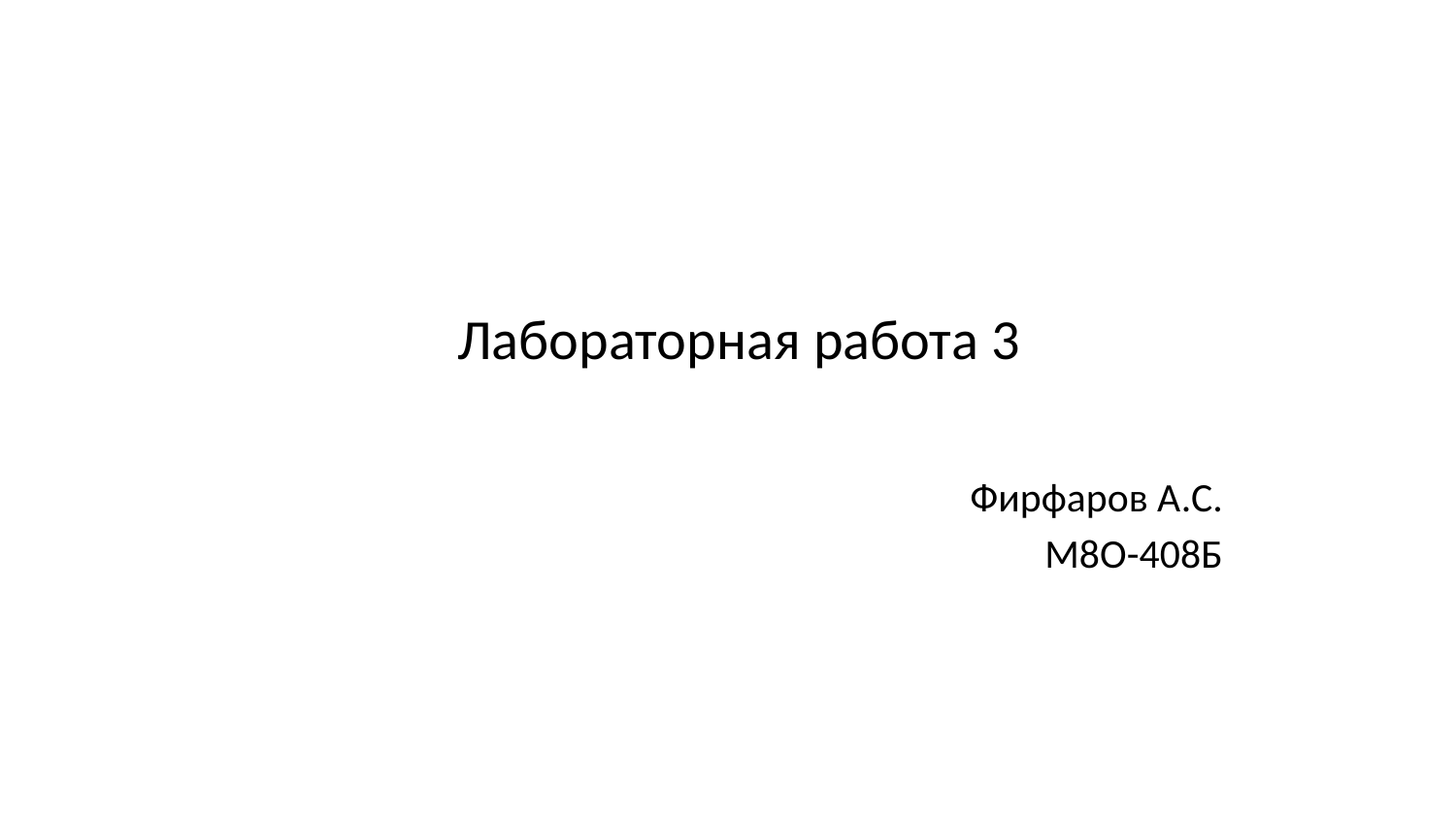

# Лабораторная работа 3
Фирфаров А.С.
М8О-408Б